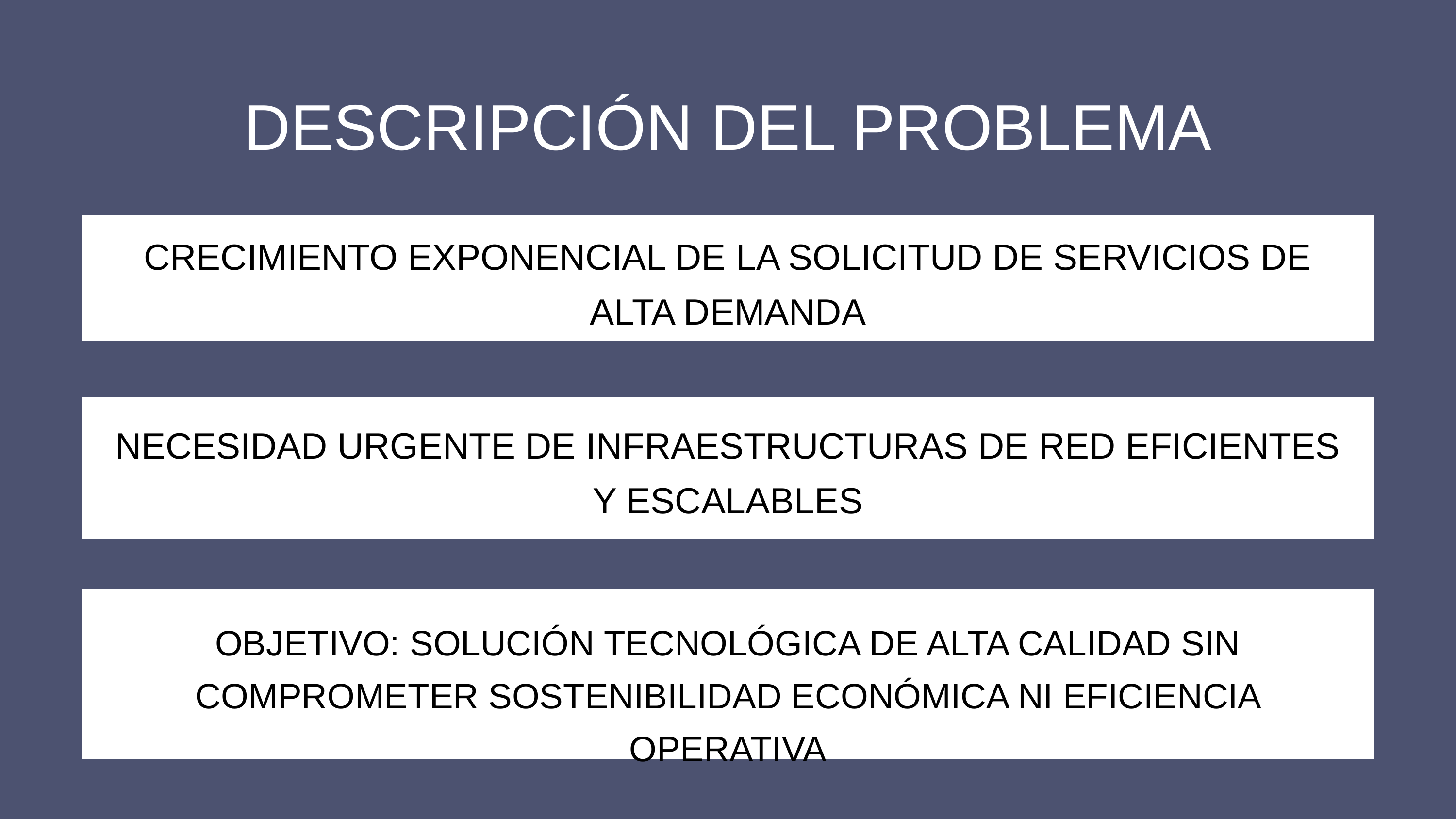

DESCRIPCIÓN DEL PROBLEMA

CRECIMIENTO EXPONENCIAL DE LA SOLICITUD DE SERVICIOS DE ALTA DEMANDA

NECESIDAD URGENTE DE INFRAESTRUCTURAS DE RED EFICIENTES Y ESCALABLES

OBJETIVO: SOLUCIÓN TECNOLÓGICA DE ALTA CALIDAD SIN COMPROMETER SOSTENIBILIDAD ECONÓMICA NI EFICIENCIA OPERATIVA